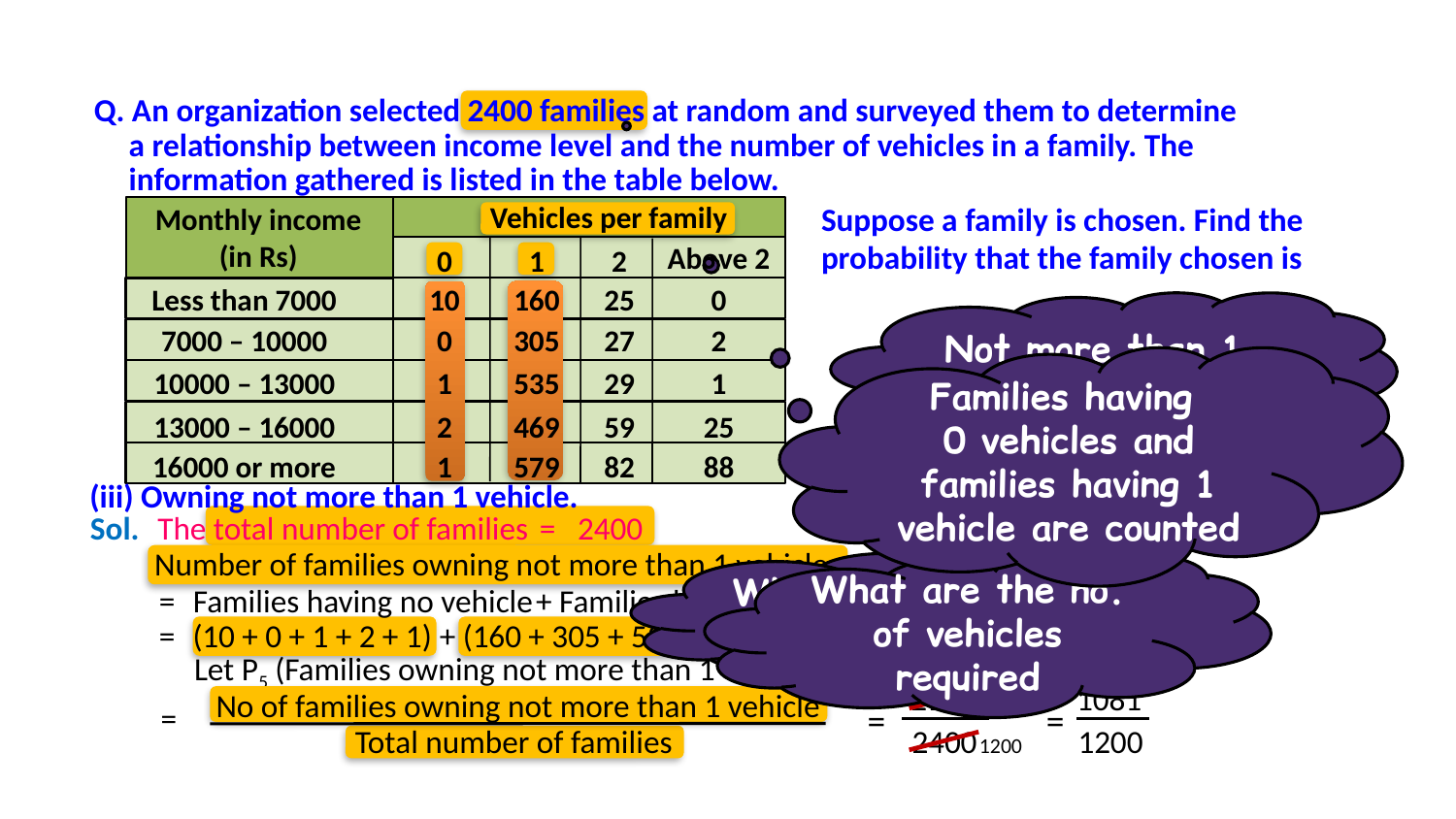

Q. An organization selected 2400 families at random and surveyed them to determine

a relationship between income level and the number of vehicles in a family. The
information gathered is listed in the table below.
Vehicles per family
Suppose a family is chosen. Find the
probability that the family chosen is
Monthly income
(in Rs)

Above 2
0
1
2

Less than 7000
10
160
25
0

Not more than 1 vehicle means
7000 – 10000
0
305
27
2
Families having
0 vehicles and families having 1 vehicle are counted
10000 – 13000
1
535
29
1
13000 – 16000
2
469
59
25
Divide both the number by 2
16000 or more
1
579
82
88
(iii) Owning not more than 1 vehicle.
Sol.
The total number of families
=
2400

 Number of families owning not more than 1 vehicle

What are the total no. of families
What are the no. of vehicles required
=
Families having no vehicle
+ Families having 1 vehicle
=
(10 + 0 + 1 + 2 + 1)
+ (160 + 305 + 535 + 469 + 579)
=
14
+ 2148
= 2162

Let P5 (Families owning not more than 1 vehicle)
1081
2162
1081
No of families owning not more than 1 vehicle

=
=
=
Total number of families
2400
1200
1200